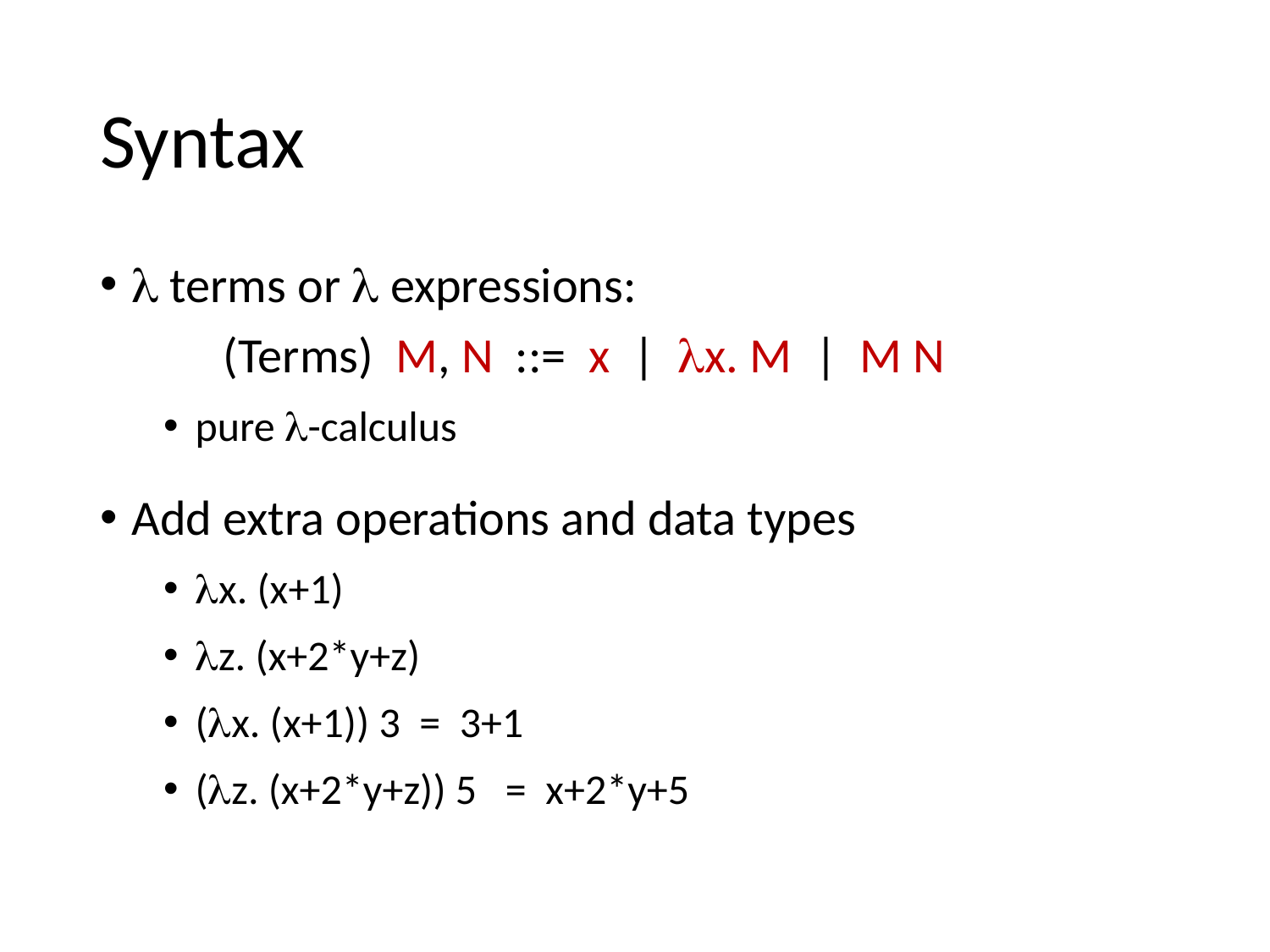

# Syntax
λ terms or λ expressions:
           (Terms)  M, N  ::=  x  |  λx. M  |  M N
pure λ-calculus
Add extra operations and data types
λx. (x+1)
λz. (x+2*y+z)
(λx. (x+1)) 3  =  3+1
(λz. (x+2*y+z)) 5   =  x+2*y+5